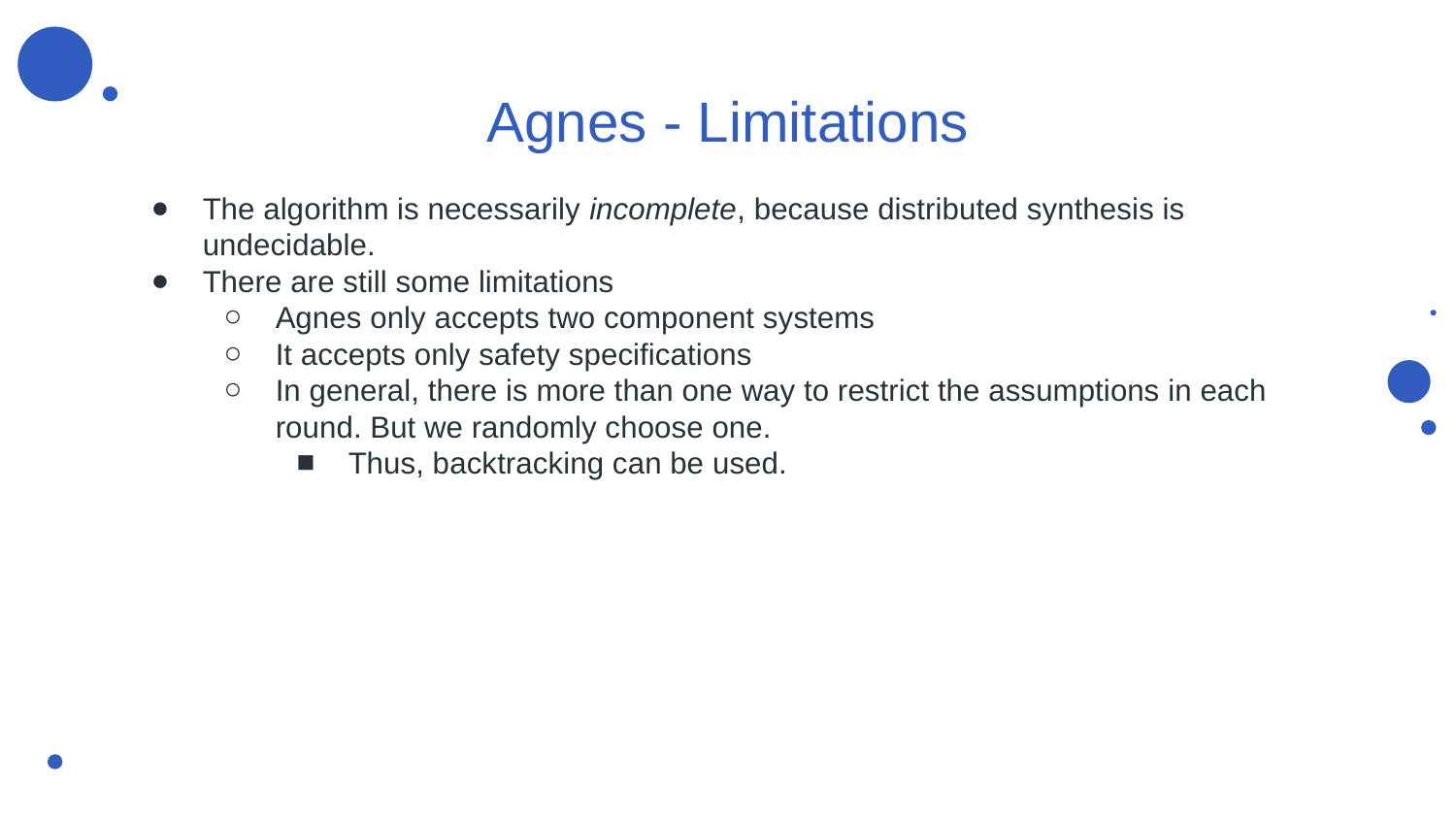

# Agnes - Limitations
The algorithm is necessarily incomplete, because distributed synthesis is undecidable.
There are still some limitations
Agnes only accepts two component systems
It accepts only safety specifications
In general, there is more than one way to restrict the assumptions in each round. But we randomly choose one.
Thus, backtracking can be used.